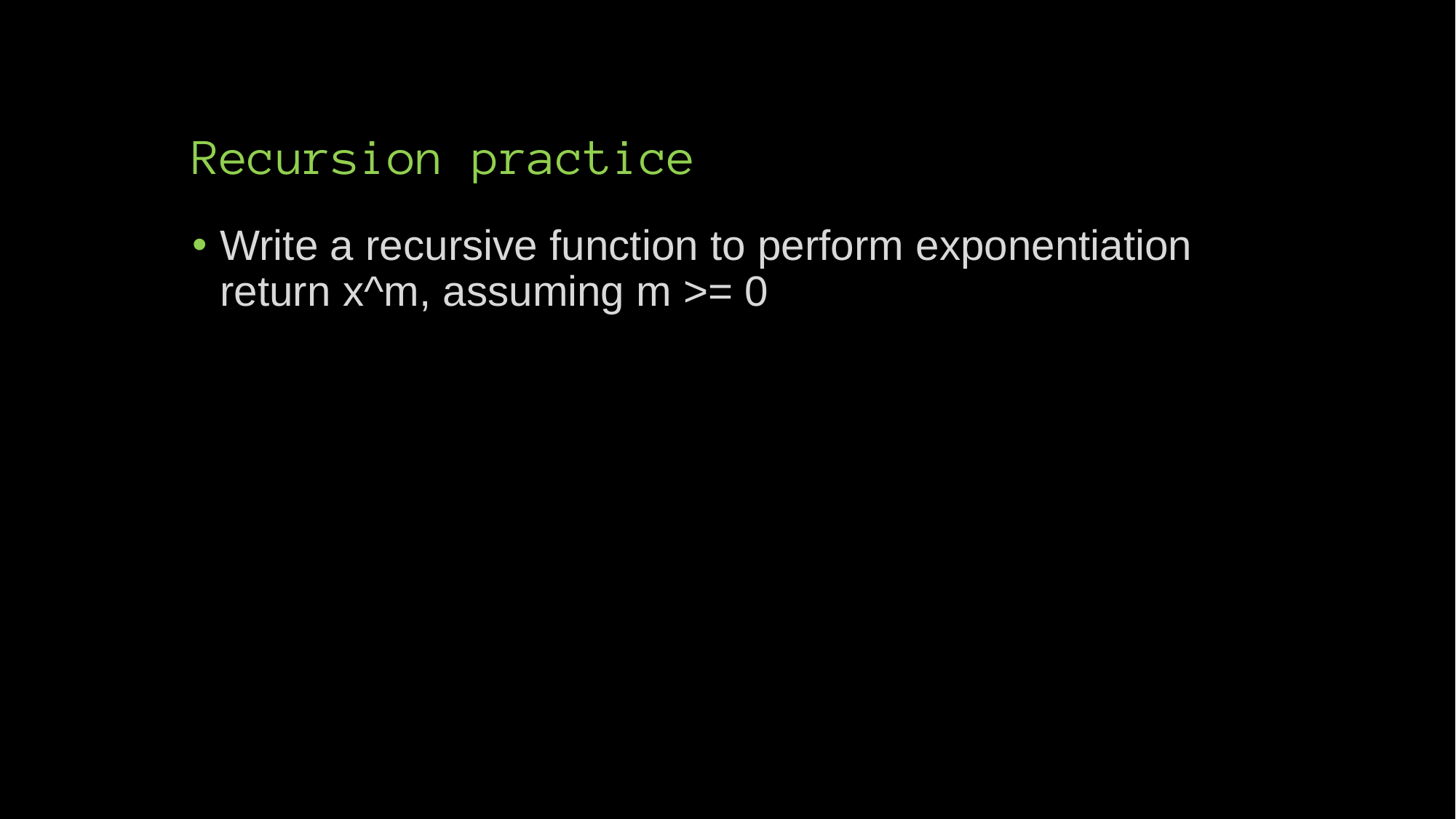

# Recursion practice
Write a recursive function to perform exponentiation return x^m, assuming m >= 0